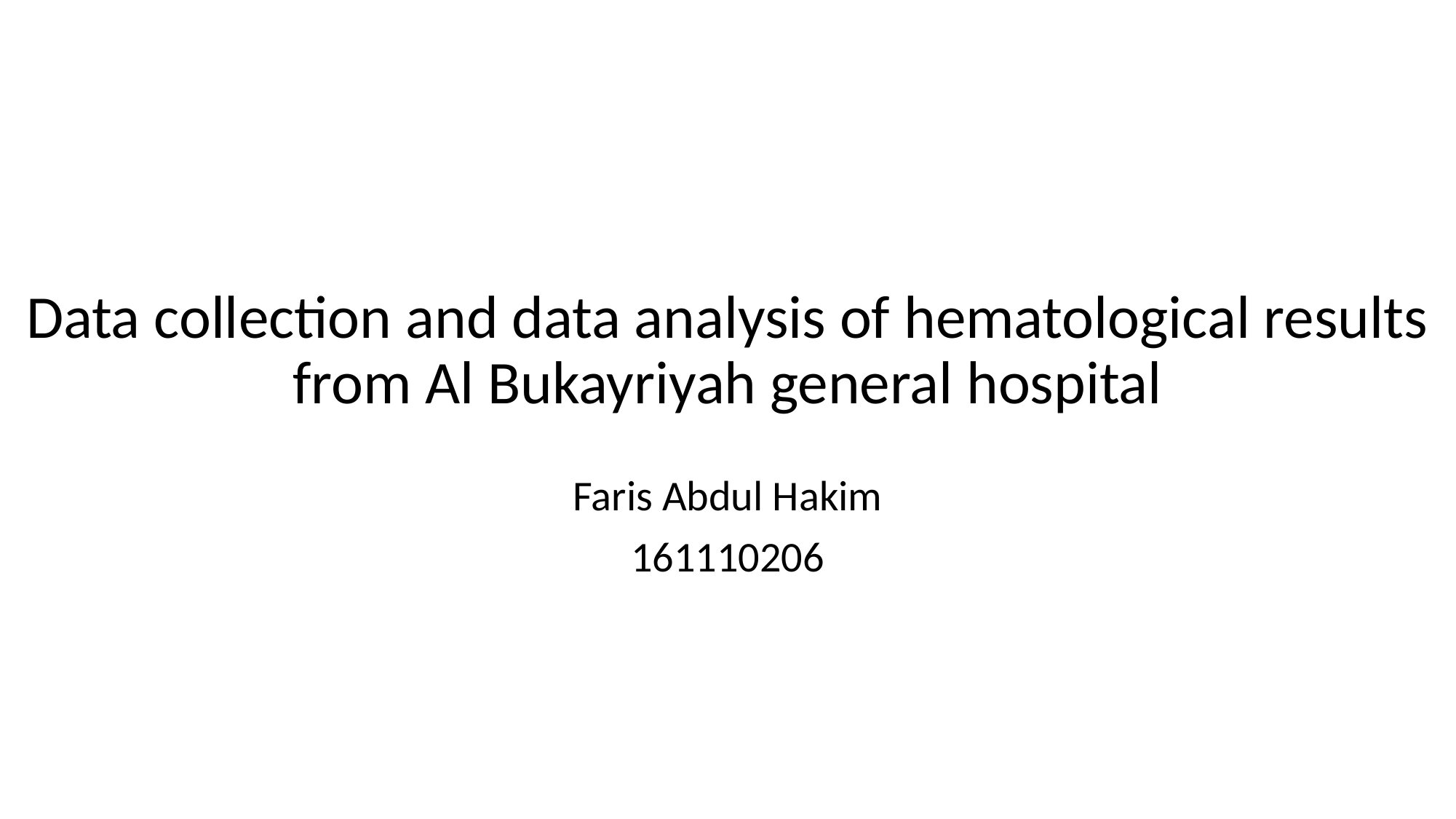

# Data collection and data analysis of hematological results from Al Bukayriyah general hospital
Faris Abdul Hakim
161110206